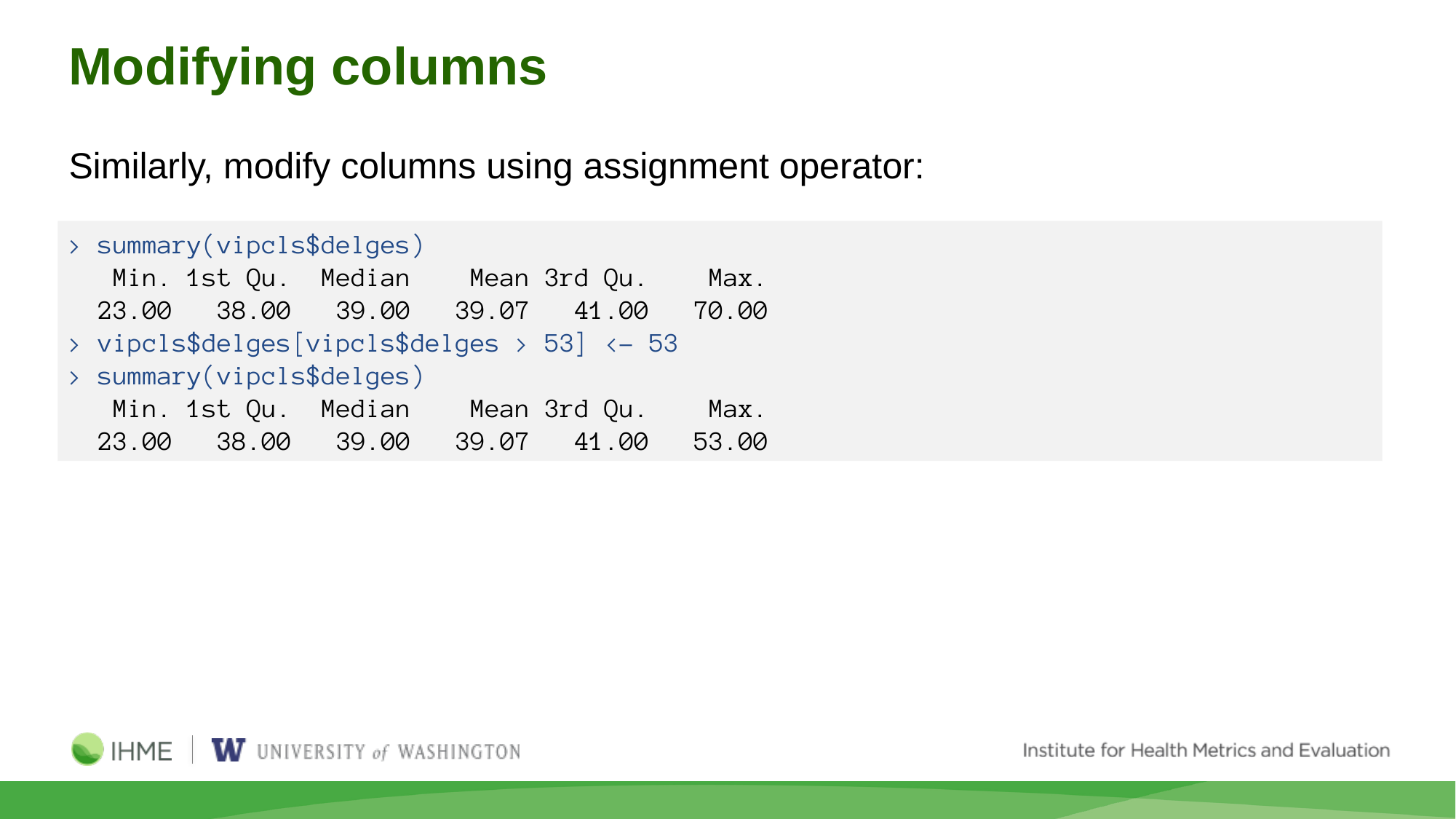

# Modifying columns
Similarly, modify columns using assignment operator:
> summary(vipcls$delges)
   Min. 1st Qu.  Median    Mean 3rd Qu.    Max.
  23.00   38.00   39.00   39.07   41.00   70.00
> vipcls$delges[vipcls$delges > 53] <- 53
> summary(vipcls$delges)
   Min. 1st Qu.  Median    Mean 3rd Qu.    Max.
  23.00   38.00   39.00   39.07   41.00   53.00